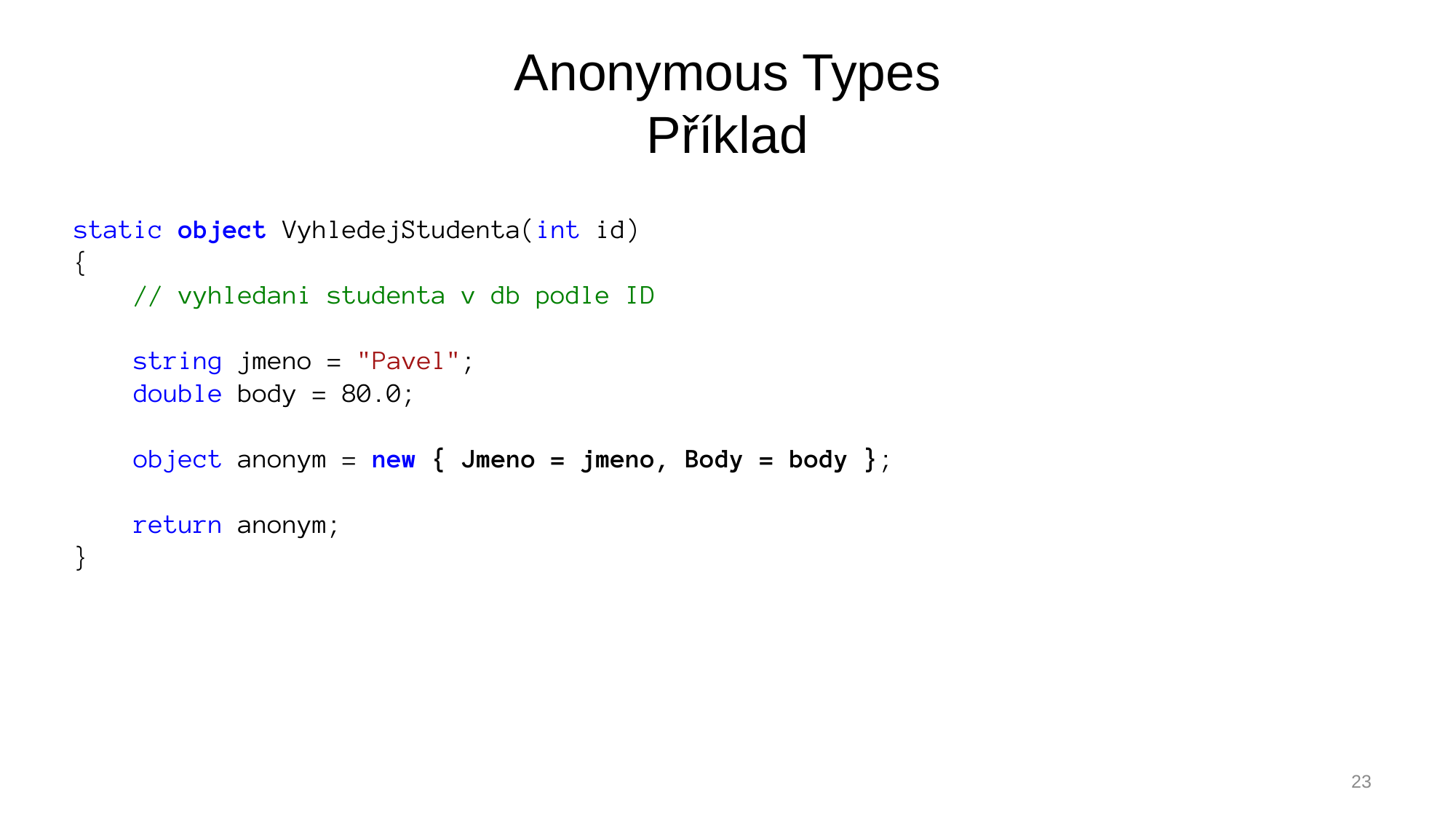

# Anonymous Types Příklad
static object VyhledejStudenta(int id)
{
    // vyhledani studenta v db podle ID

    string jmeno = "Pavel";
    double body = 80.0;

    object anonym = new { Jmeno = jmeno, Body = body };

    return anonym;
}
23